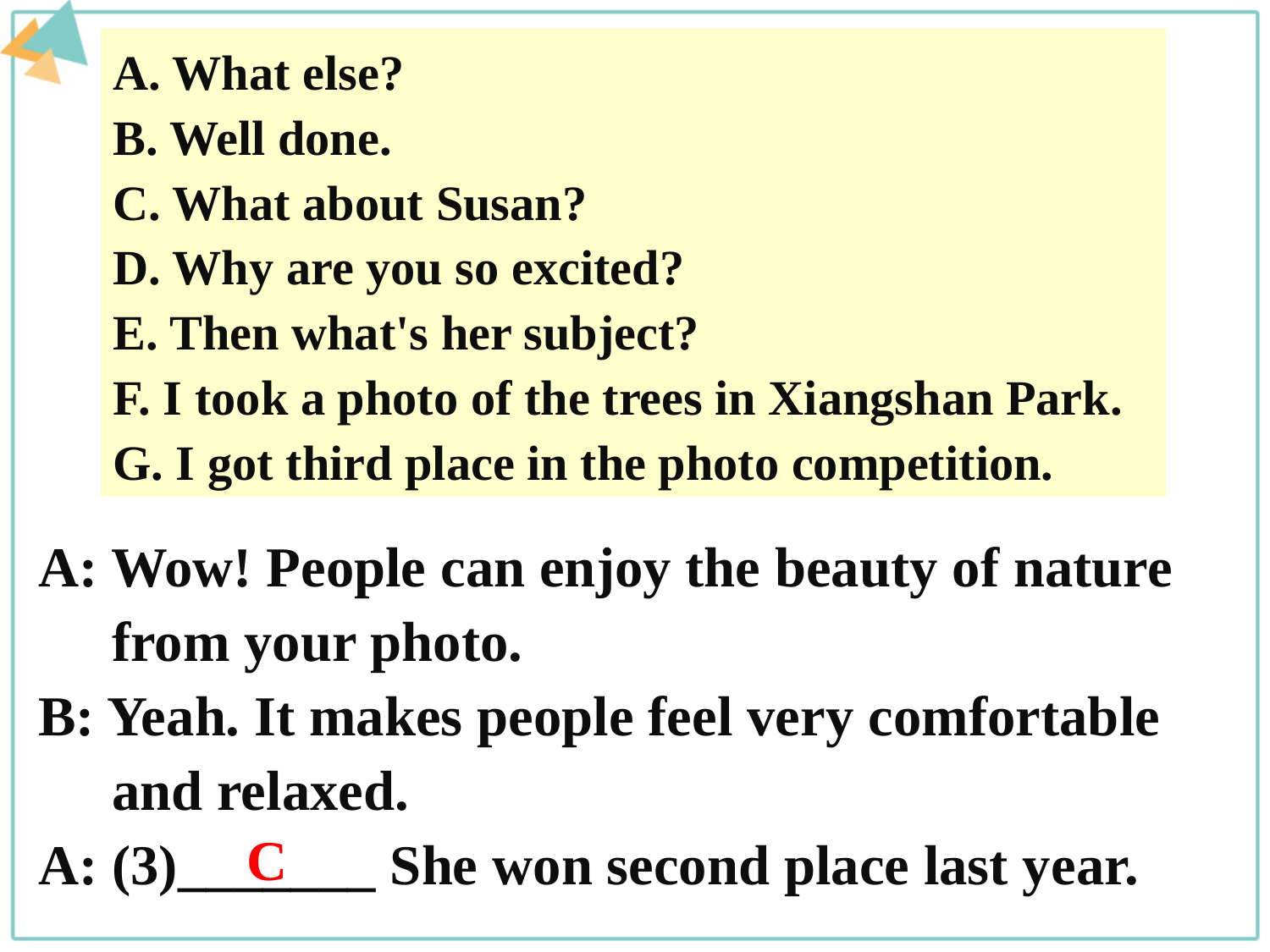

A. What else?
B. Well done.
C. What about Susan?
D. Why are you so excited?
E. Then what's her subject?
F. I took a photo of the trees in Xiangshan Park.
G. I got third place in the photo competition.
A: Wow! People can enjoy the beauty of nature from your photo.
B: Yeah. It makes people feel very comfortable and relaxed.
A: (3)_______ She won second place last year.
C